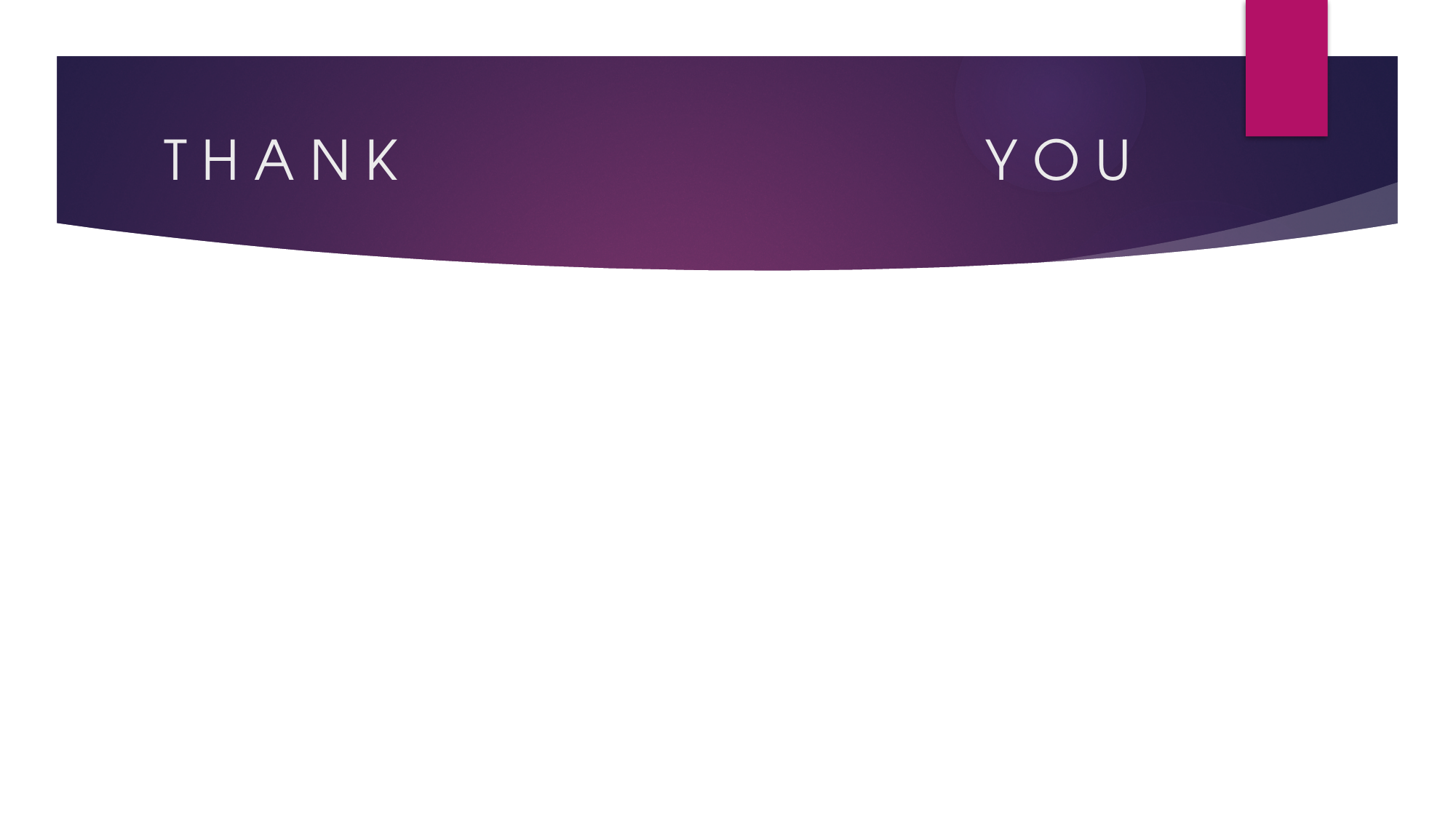

# T H A N K                                       Y O U